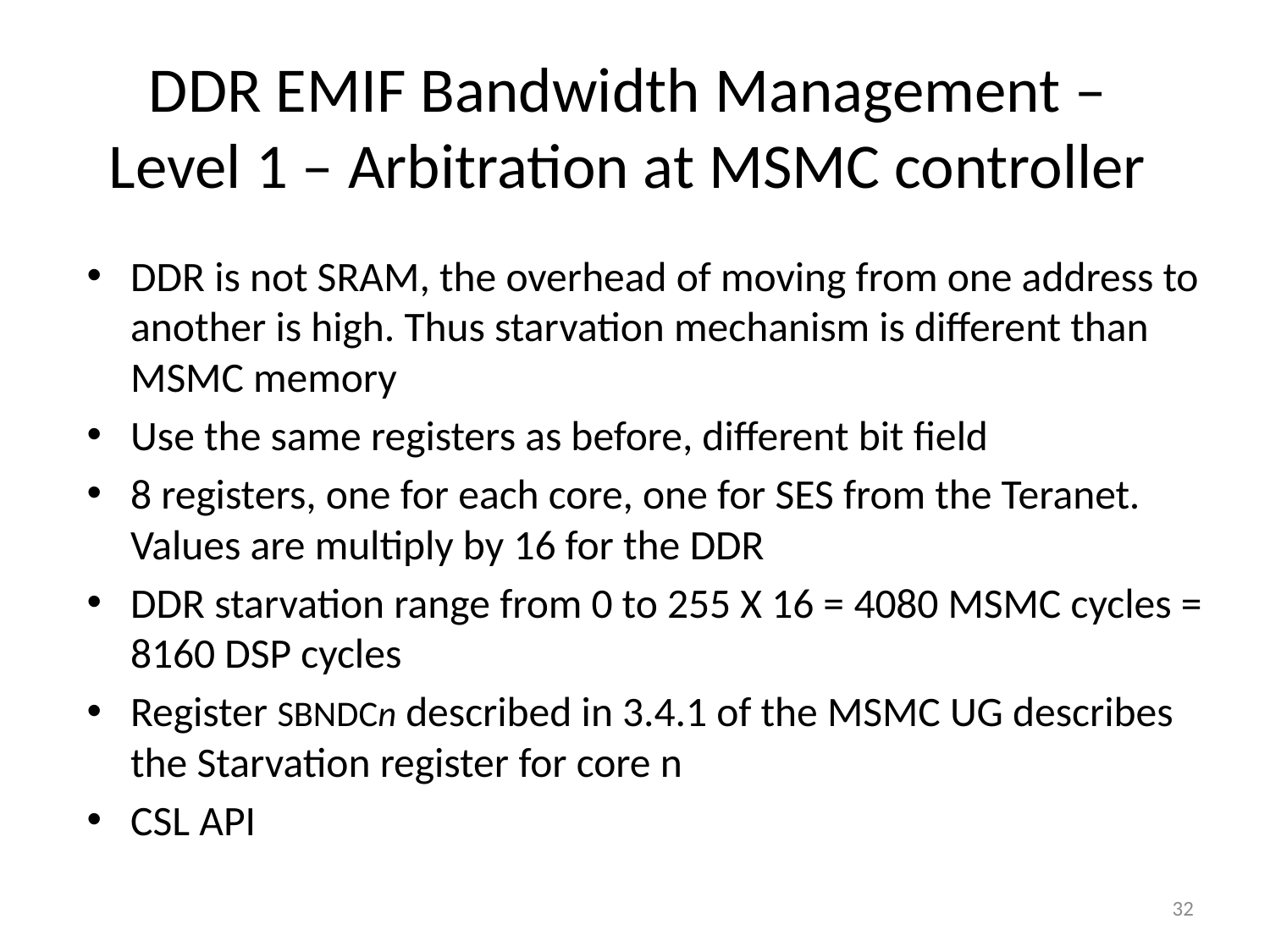

# DDR EMIF Bandwidth Management – Level 1 – Arbitration at MSMC controller
DDR is not SRAM, the overhead of moving from one address to another is high. Thus starvation mechanism is different than MSMC memory
Use the same registers as before, different bit field
8 registers, one for each core, one for SES from the Teranet. Values are multiply by 16 for the DDR
DDR starvation range from 0 to 255 X 16 = 4080 MSMC cycles = 8160 DSP cycles
Register SBNDCn described in 3.4.1 of the MSMC UG describes the Starvation register for core n
CSL API

32